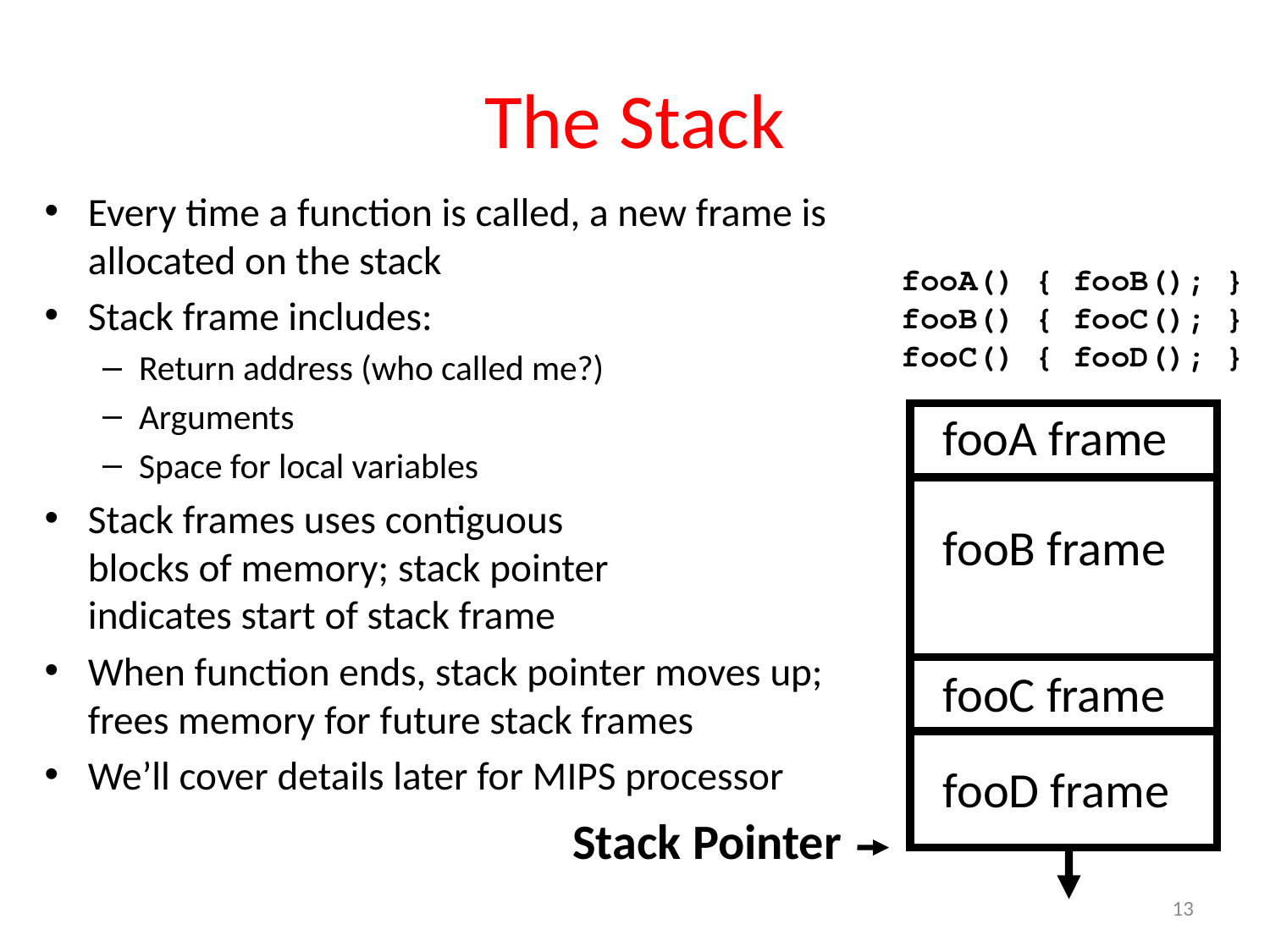

# The Stack
Every time a function is called, a new frame is allocated on the stack
Stack frame includes:
Return address (who called me?)
Arguments
Space for local variables
Stack frames uses contiguous
blocks of memory; stack pointer
indicates start of stack frame
When function ends, stack pointer moves up; frees memory for future stack frames
We’ll cover details later for MIPS processor
fooA() { fooB(); }
fooB() { fooC(); }
fooC() { fooD(); }
fooA frame

fooB frame
fooC frame

fooD frame
Stack Pointer

13